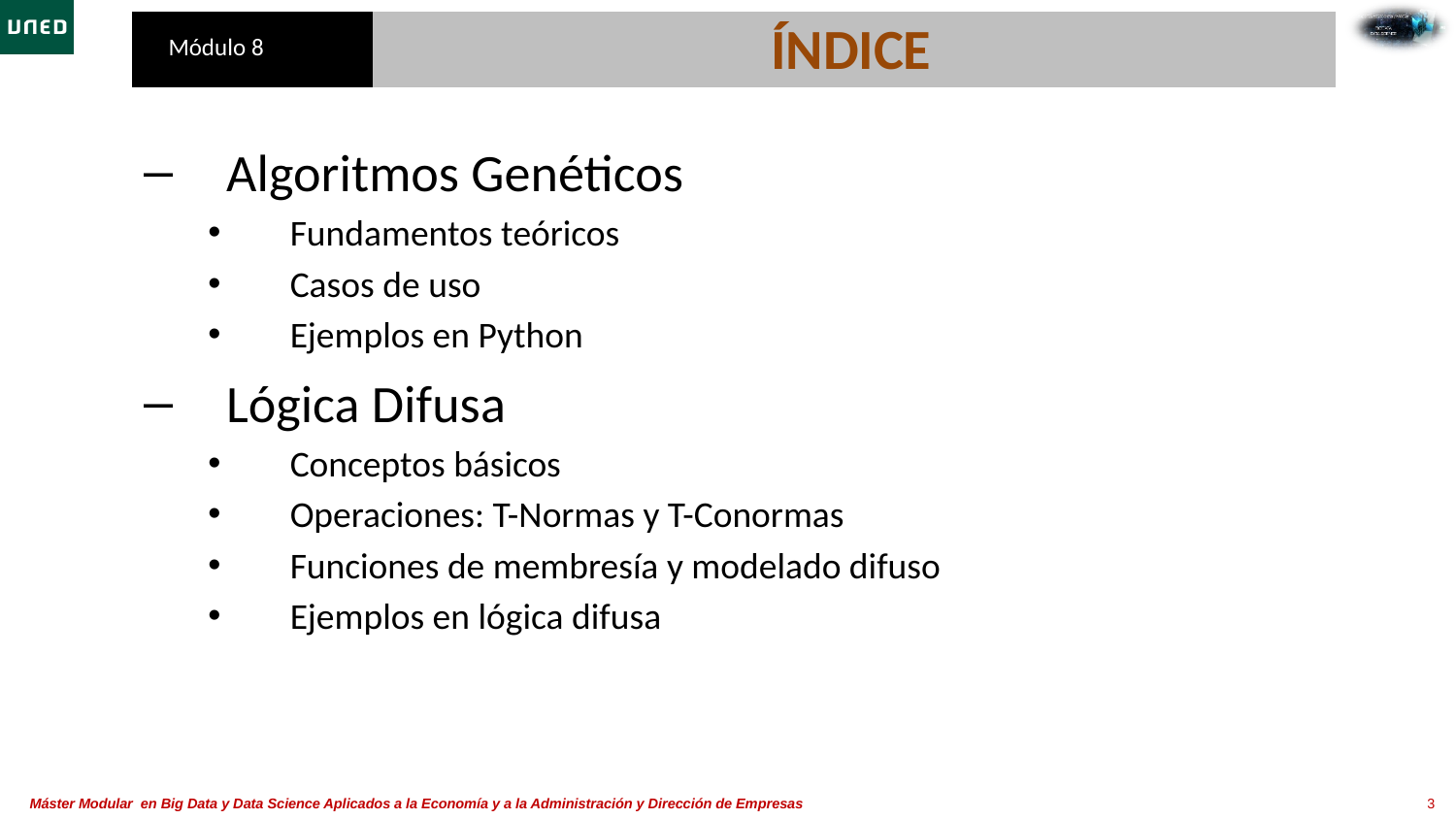

Índice
Algoritmos Genéticos
Fundamentos teóricos​
Casos de uso
Ejemplos en Python
Lógica Difusa
Conceptos básicos
Operaciones: T-Normas y T-Conormas
Funciones de membresía y modelado difuso
Ejemplos en lógica difusa